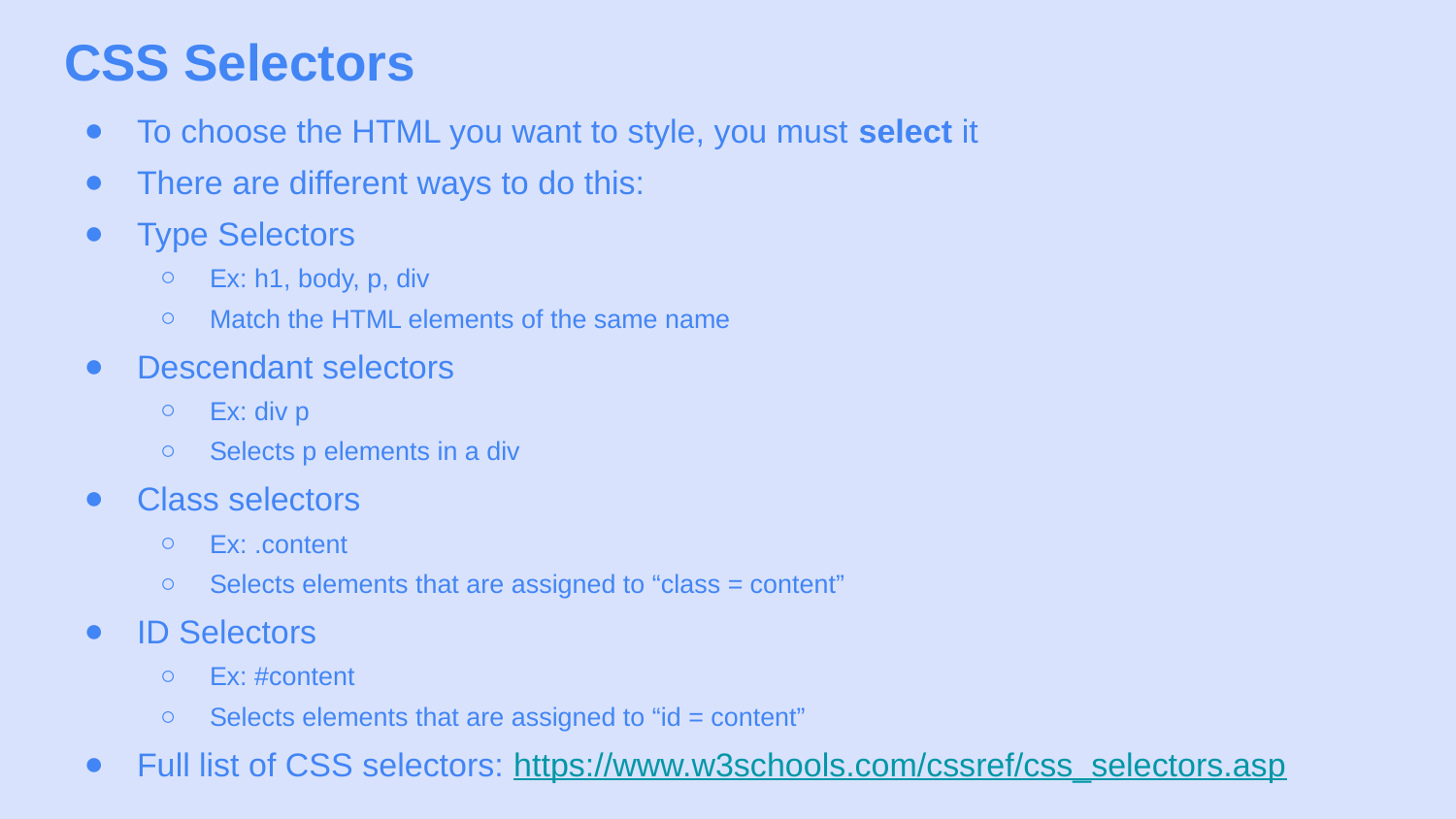

# CSS Selectors
To choose the HTML you want to style, you must select it
There are different ways to do this:
Type Selectors
Ex: h1, body, p, div
Match the HTML elements of the same name
Descendant selectors
Ex: div p
Selects p elements in a div
Class selectors
Ex: .content
Selects elements that are assigned to “class = content”
ID Selectors
Ex: #content
Selects elements that are assigned to “id = content”
Full list of CSS selectors: https://www.w3schools.com/cssref/css_selectors.asp